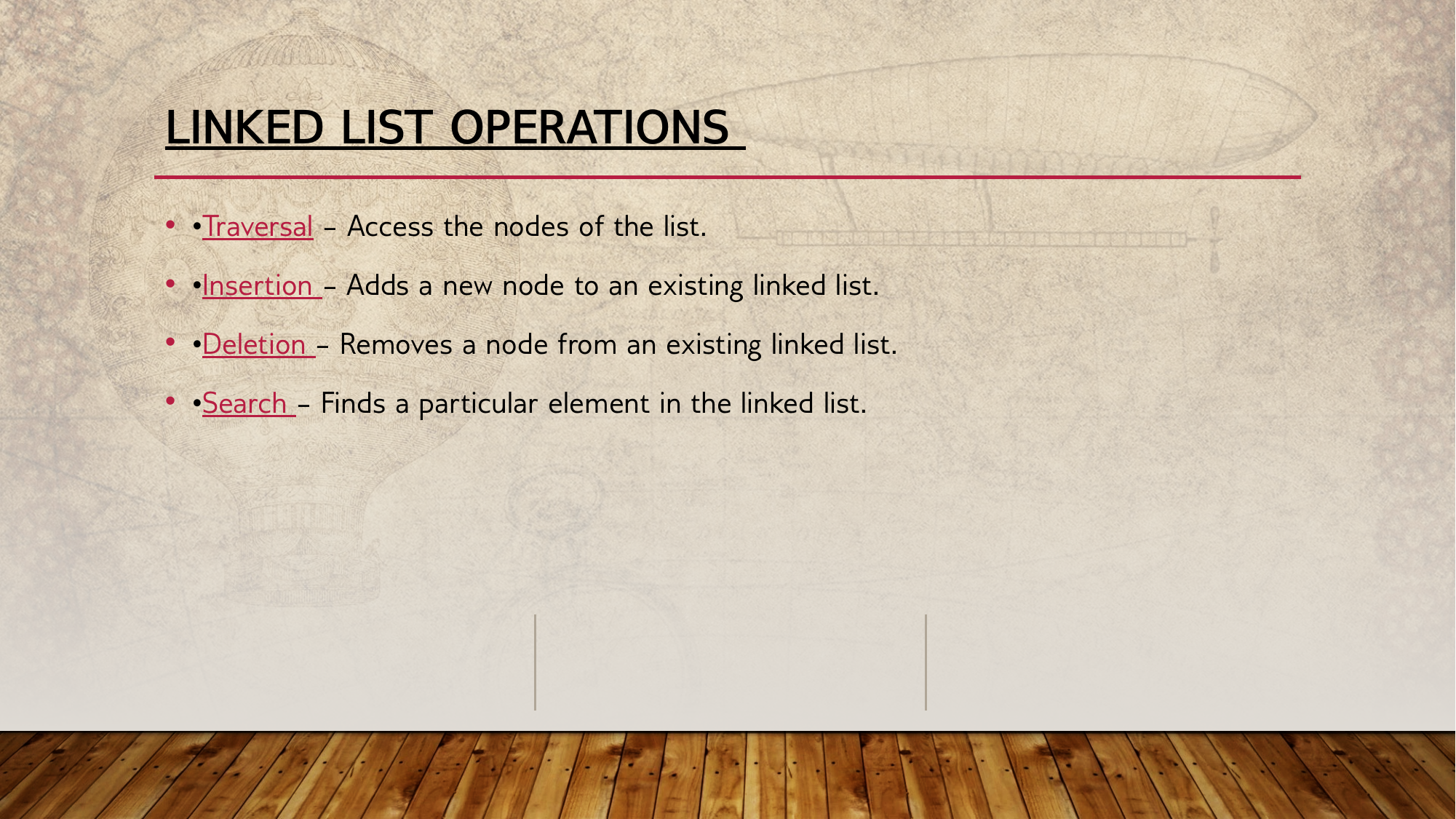

# Linked List Operations
•Traversal – Access the nodes of the list.
•Insertion – Adds a new node to an existing linked list.
•Deletion – Removes a node from an existing linked list.
•Search – Finds a particular element in the linked list.